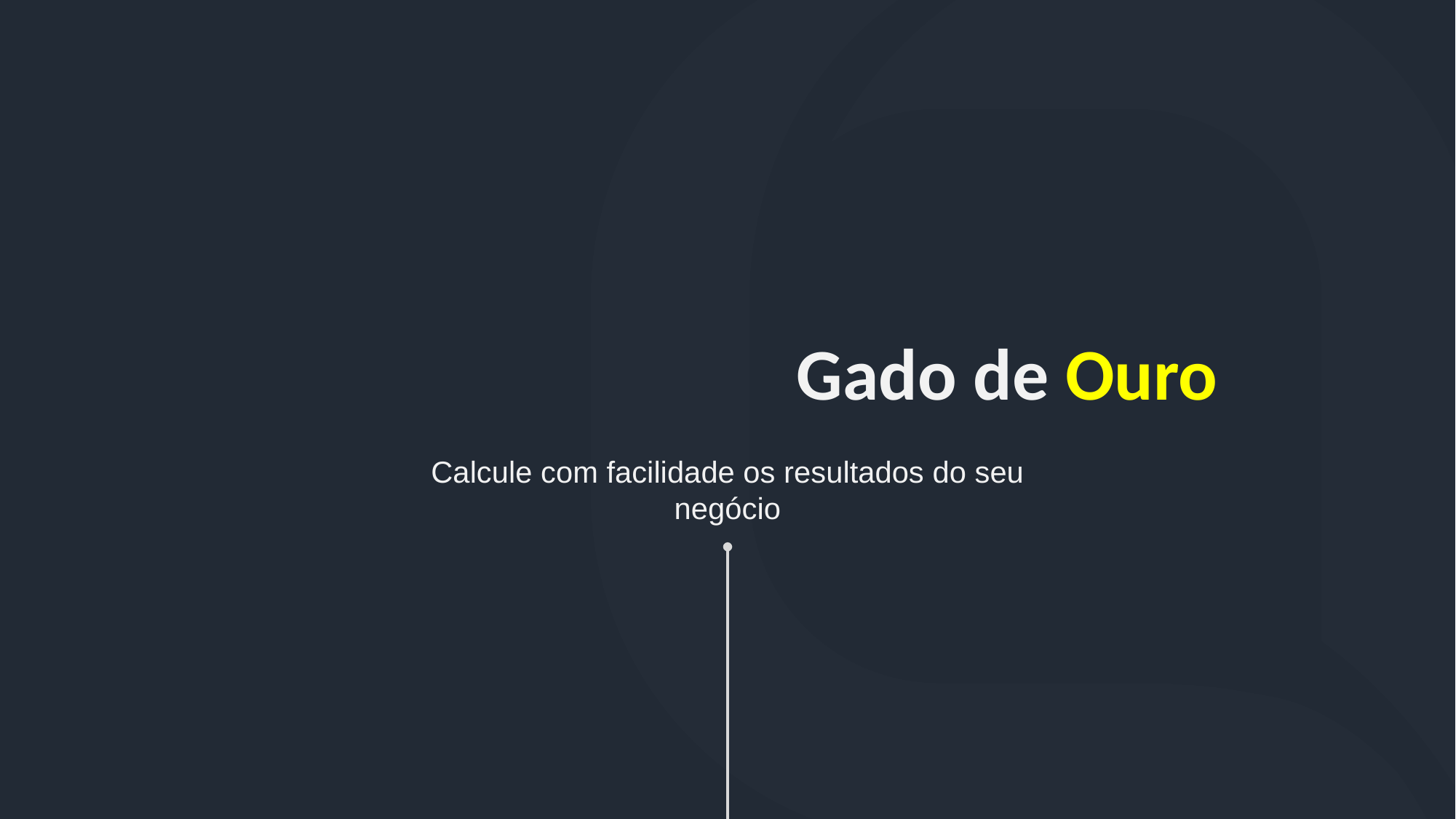

Gado de Ouro
Calcule com facilidade os resultados do seu negócio